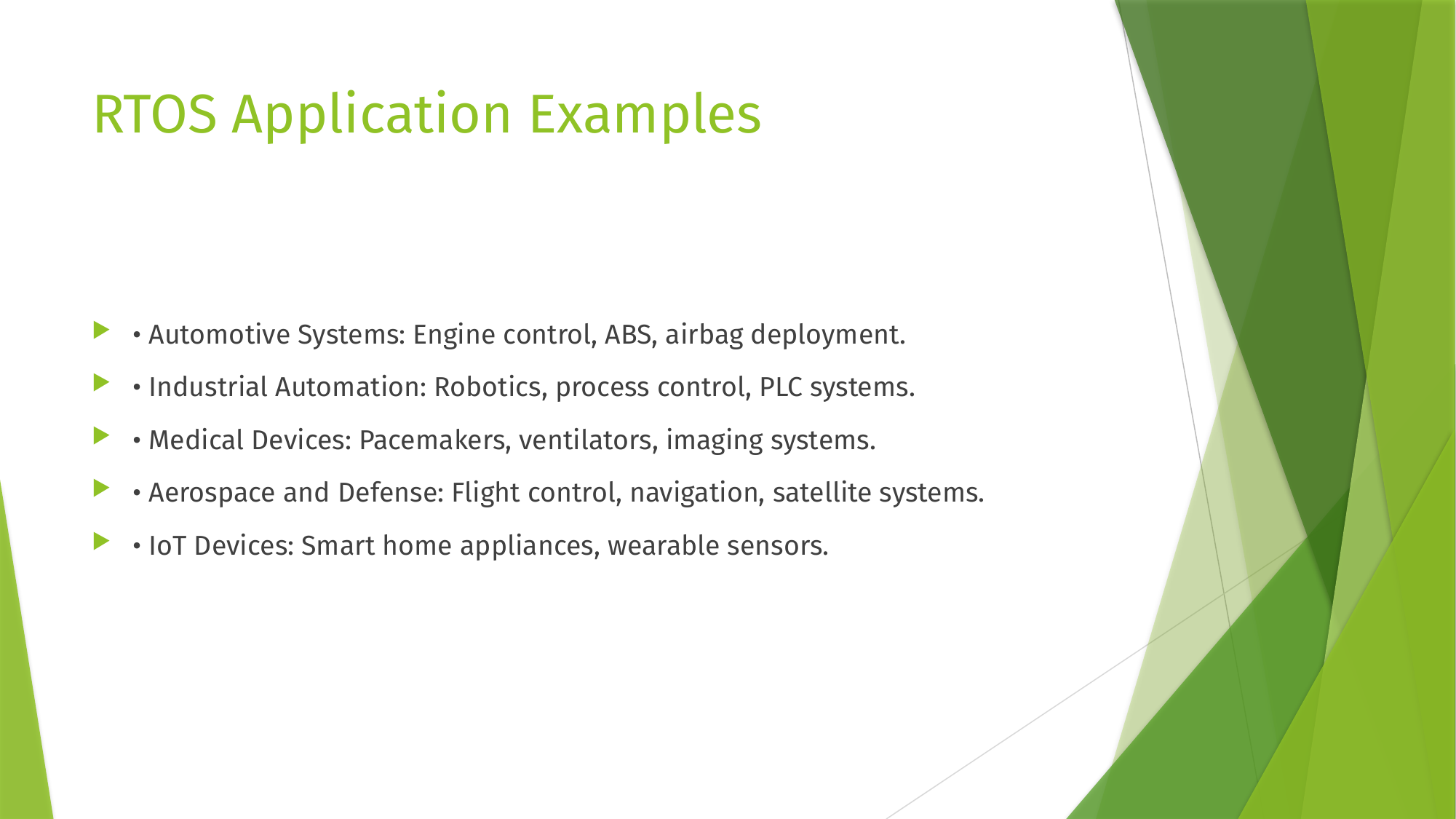

# RTOS Application Examples

• Automotive Systems: Engine control, ABS, airbag deployment.
• Industrial Automation: Robotics, process control, PLC systems.
• Medical Devices: Pacemakers, ventilators, imaging systems.
• Aerospace and Defense: Flight control, navigation, satellite systems.
• IoT Devices: Smart home appliances, wearable sensors.